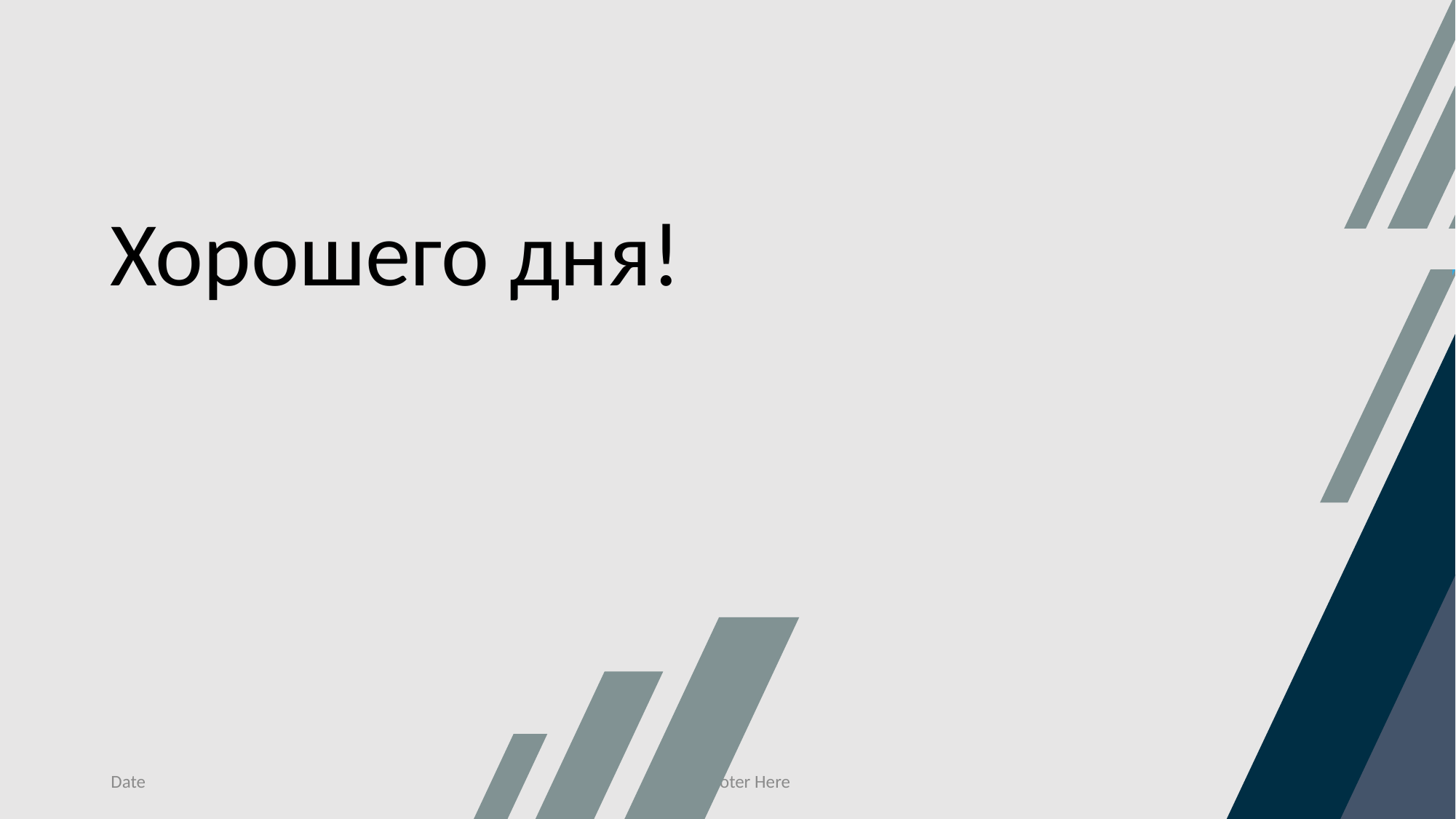

# Хорошего дня!
Date
Your Footer Here
10